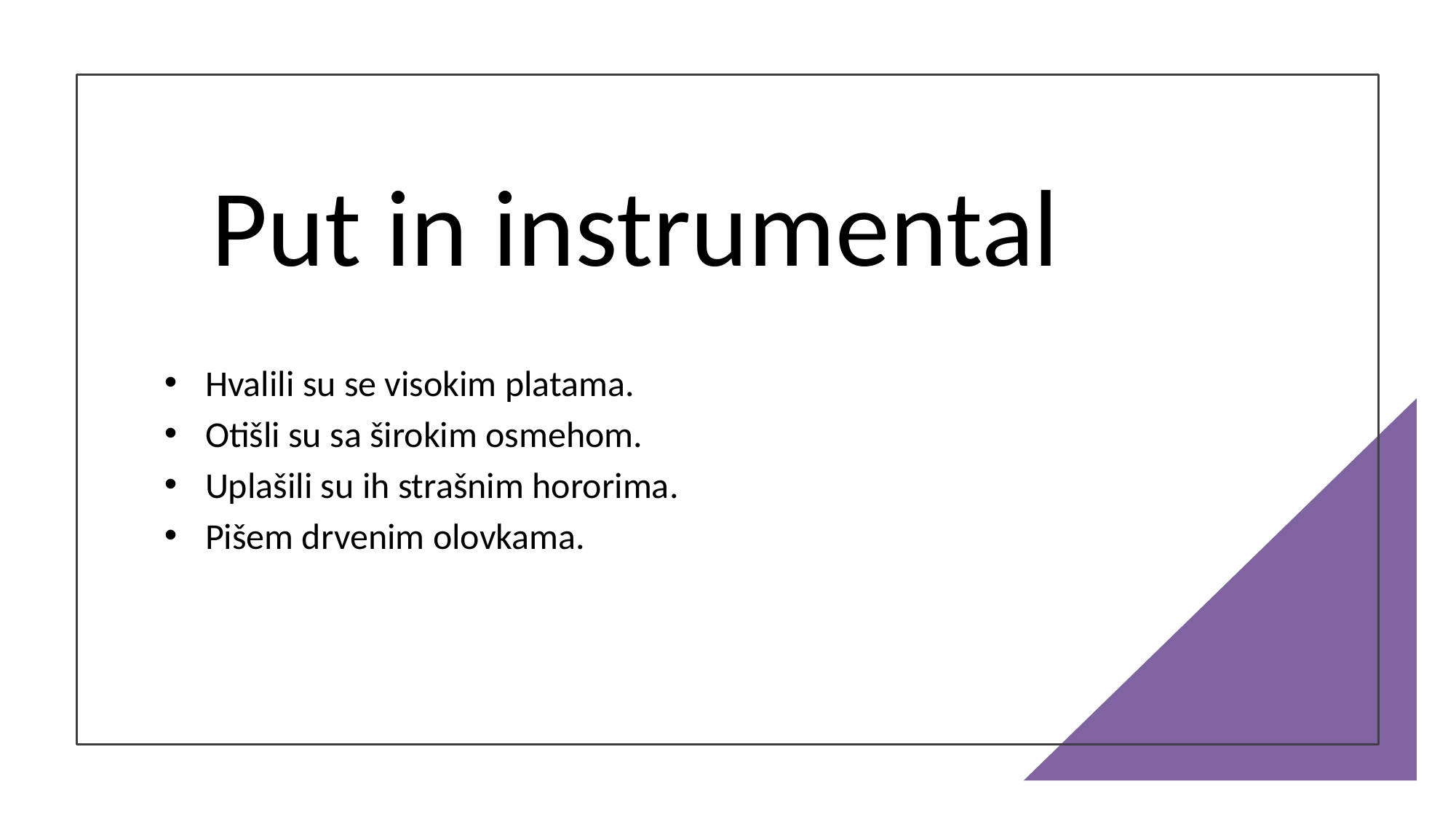

# Put in instrumental
Hvalili su se visokim platama.
Otišli su sa širokim osmehom.
Uplašili su ih strašnim hororima.
Pišem drvenim olovkama.